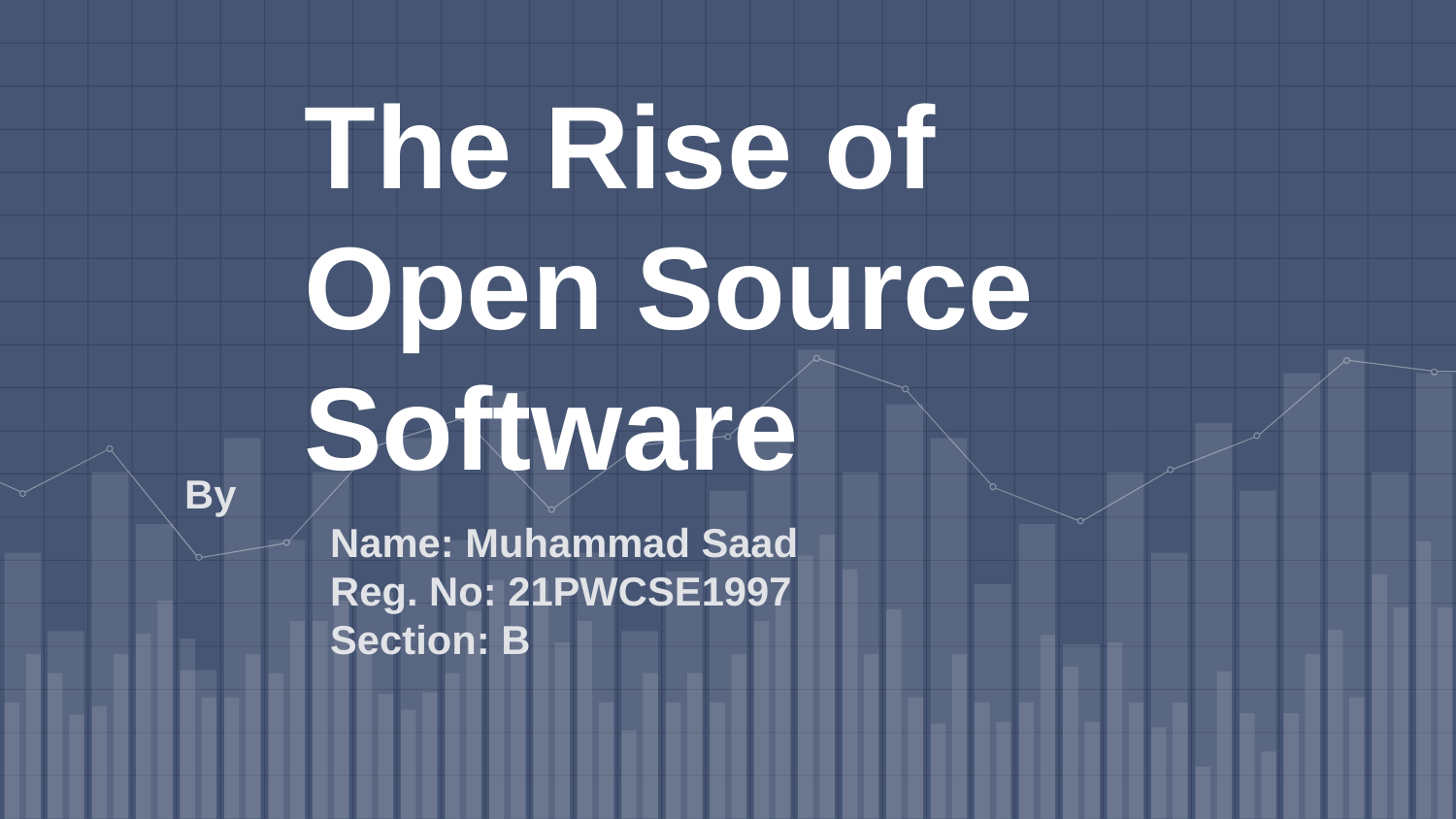

# The Rise of Open Source Software
By
	Name: Muhammad Saad
	Reg. No: 21PWCSE1997
	Section: B